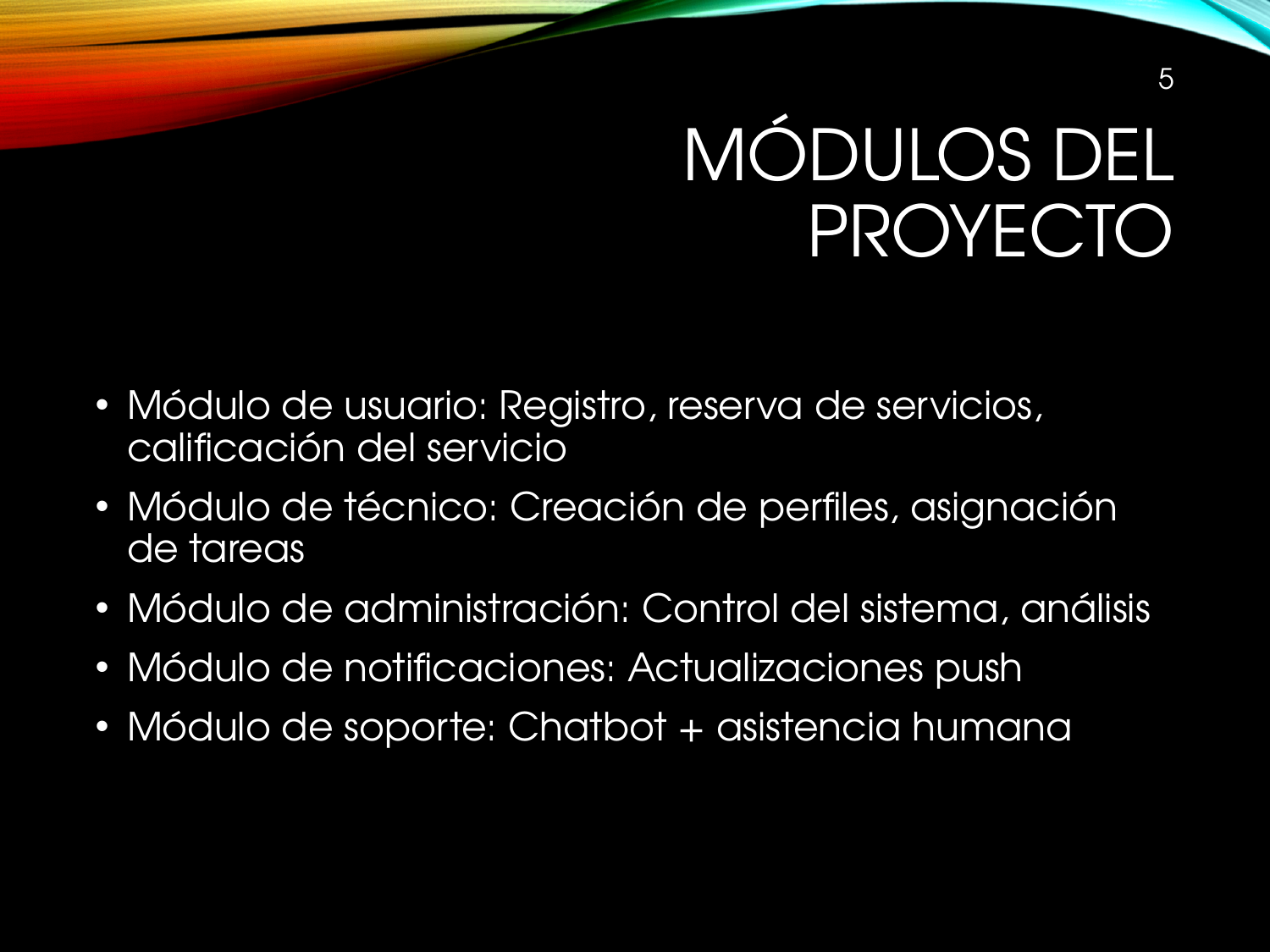

5
# Módulos del Proyecto
Módulo de usuario: Registro, reserva de servicios, calificación del servicio
Módulo de técnico: Creación de perfiles, asignación de tareas
Módulo de administración: Control del sistema, análisis
Módulo de notificaciones: Actualizaciones push
Módulo de soporte: Chatbot + asistencia humana